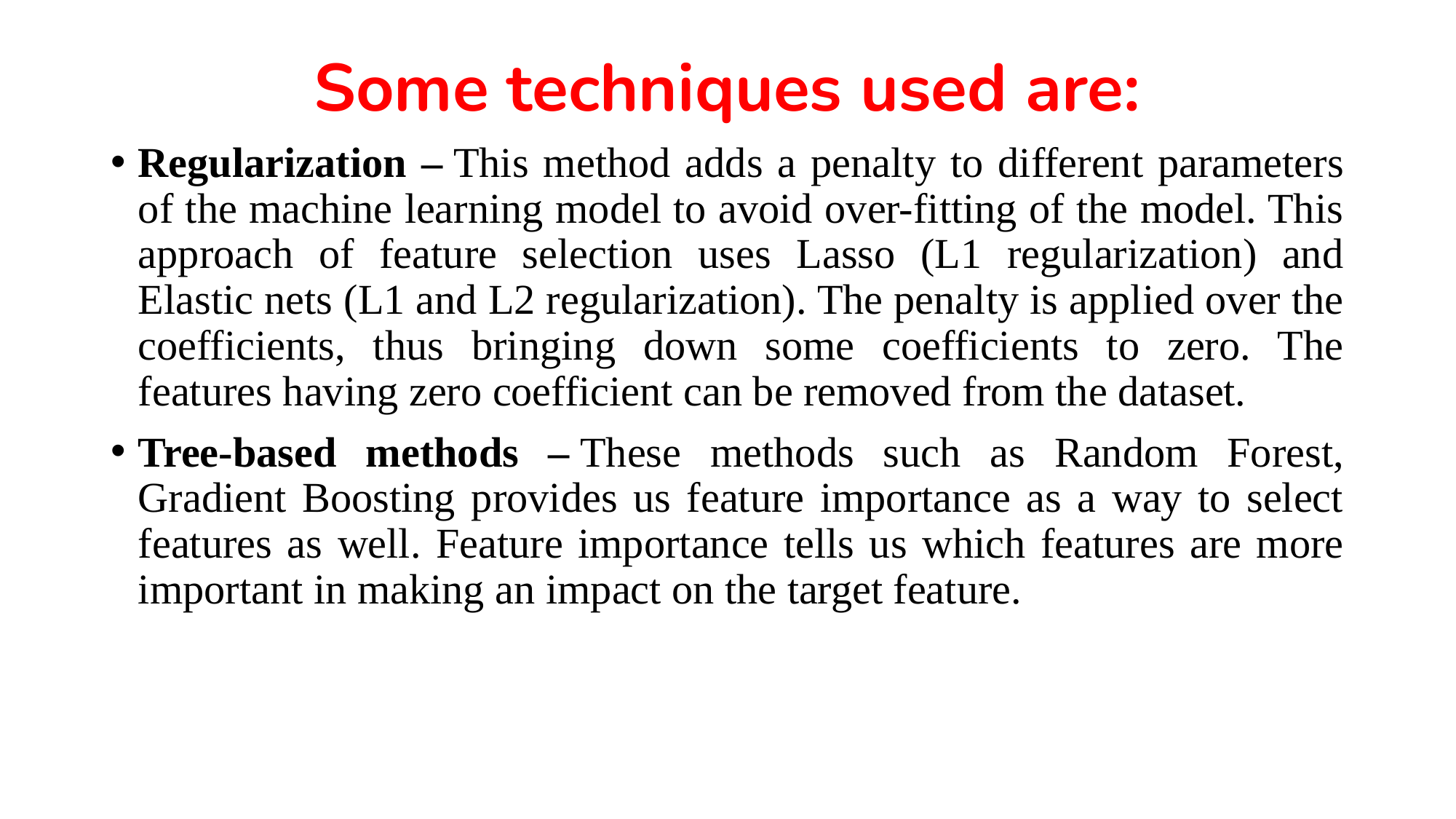

# Some techniques used are:
Regularization – This method adds a penalty to different parameters of the machine learning model to avoid over-fitting of the model. This approach of feature selection uses Lasso (L1 regularization) and Elastic nets (L1 and L2 regularization). The penalty is applied over the coefficients, thus bringing down some coefficients to zero. The features having zero coefficient can be removed from the dataset.
Tree-based methods – These methods such as Random Forest, Gradient Boosting provides us feature importance as a way to select features as well. Feature importance tells us which features are more important in making an impact on the target feature.